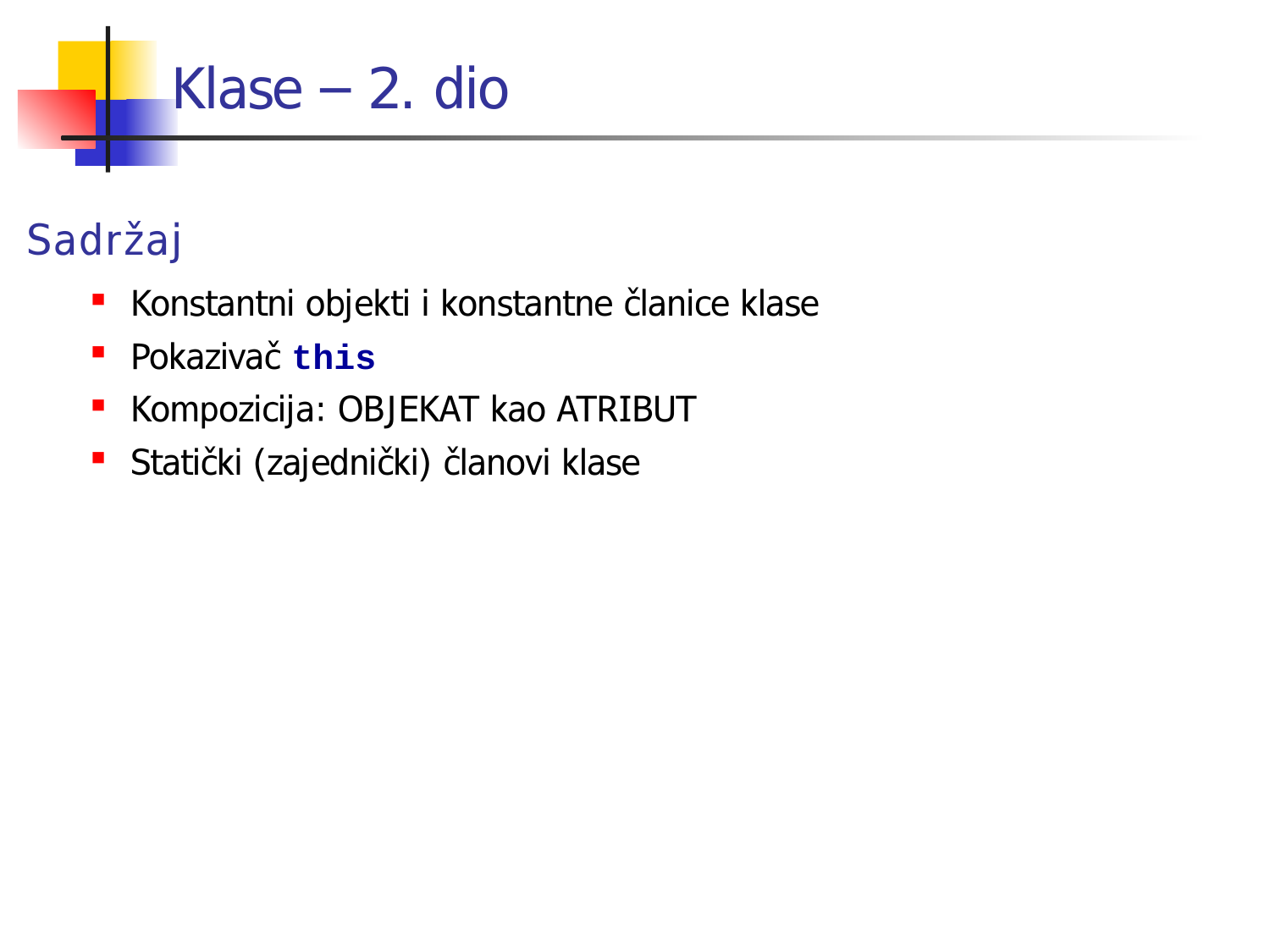

# Klase – 2. dio
Sadržaj
Konstantni objekti i konstantne članice klase
Pokazivač this
Kompozicija: OBJEKAT kao ATRIBUT
Statički (zajednički) članovi klase